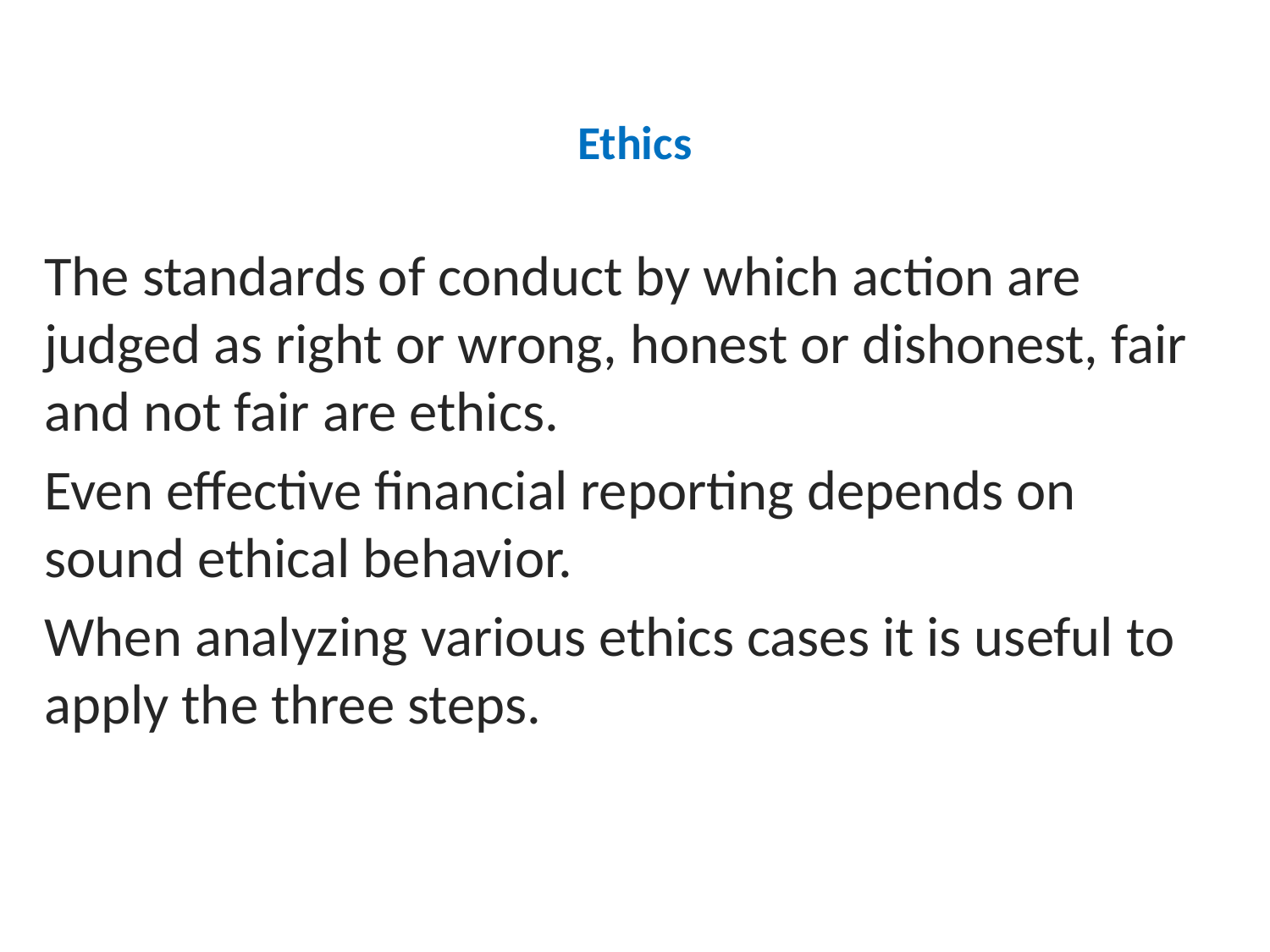

# Ethics
The standards of conduct by which action are judged as right or wrong, honest or dishonest, fair and not fair are ethics.
Even effective financial reporting depends on sound ethical behavior.
When analyzing various ethics cases it is useful to apply the three steps.